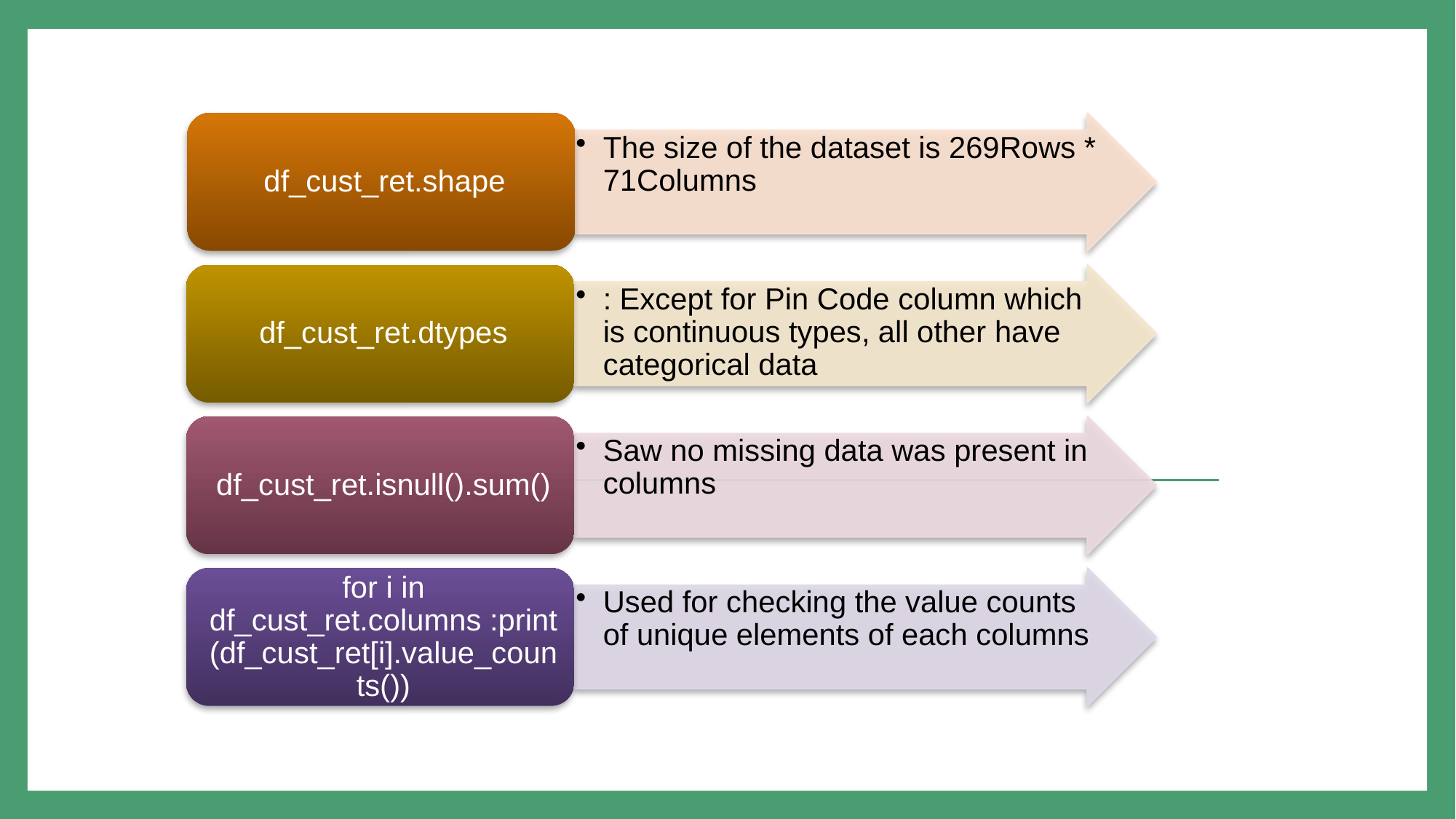

The size of the dataset is 269Rows * 71Columns
df_cust_ret.shape
: Except for Pin Code column which is continuous types, all other have categorical data
df_cust_ret.dtypes
Saw no missing data was present in columns
df_cust_ret.isnull().sum()
Used for checking the value counts of unique elements of each columns
for i in df_cust_ret.columns :print(df_cust_ret[i].value_counts())